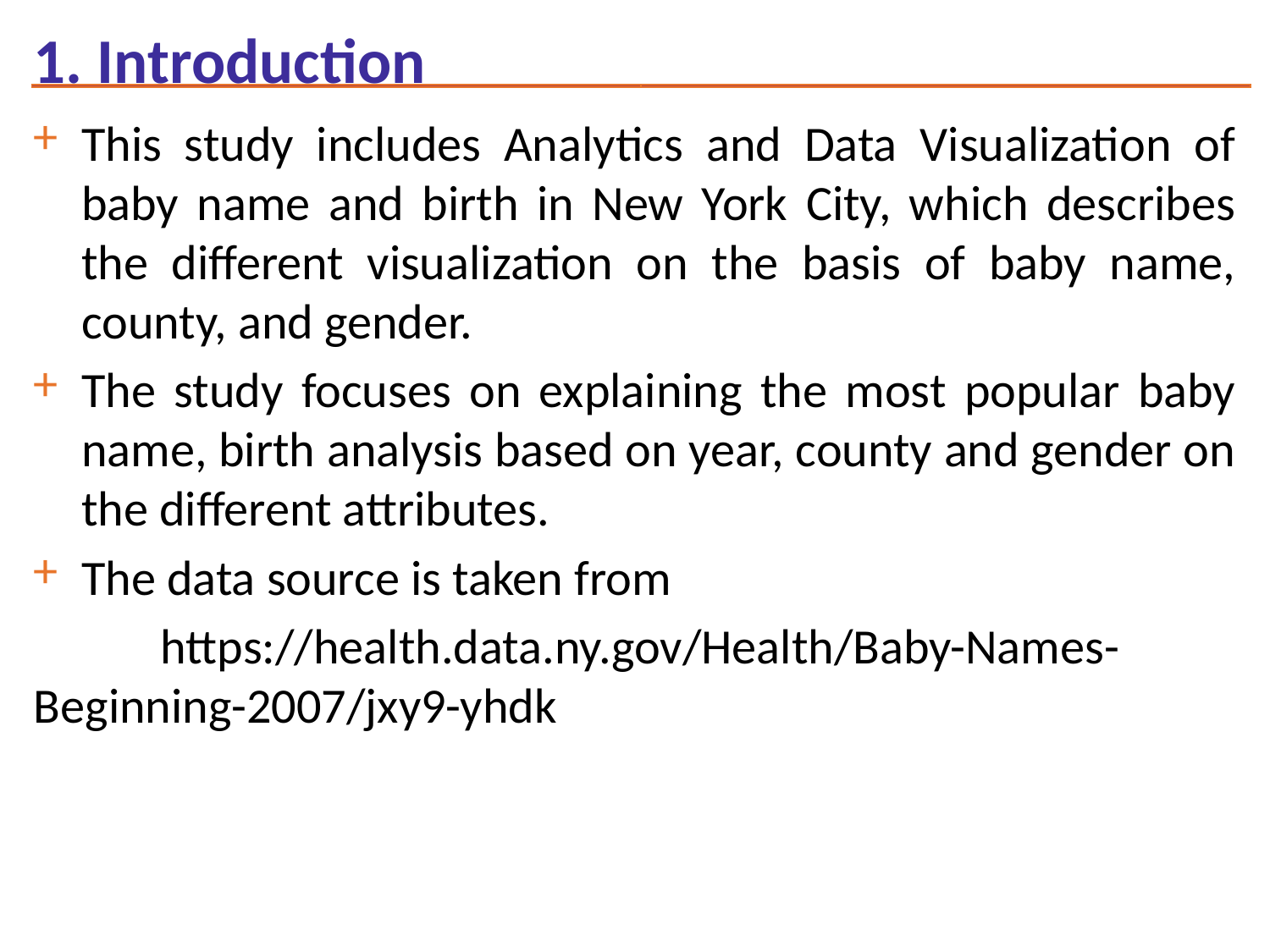

# 1. Introduction
This study includes Analytics and Data Visualization of baby name and birth in New York City, which describes the different visualization on the basis of baby name, county, and gender.
The study focuses on explaining the most popular baby name, birth analysis based on year, county and gender on the different attributes.
The data source is taken from
	https://health.data.ny.gov/Health/Baby-Names-	Beginning-2007/jxy9-yhdk